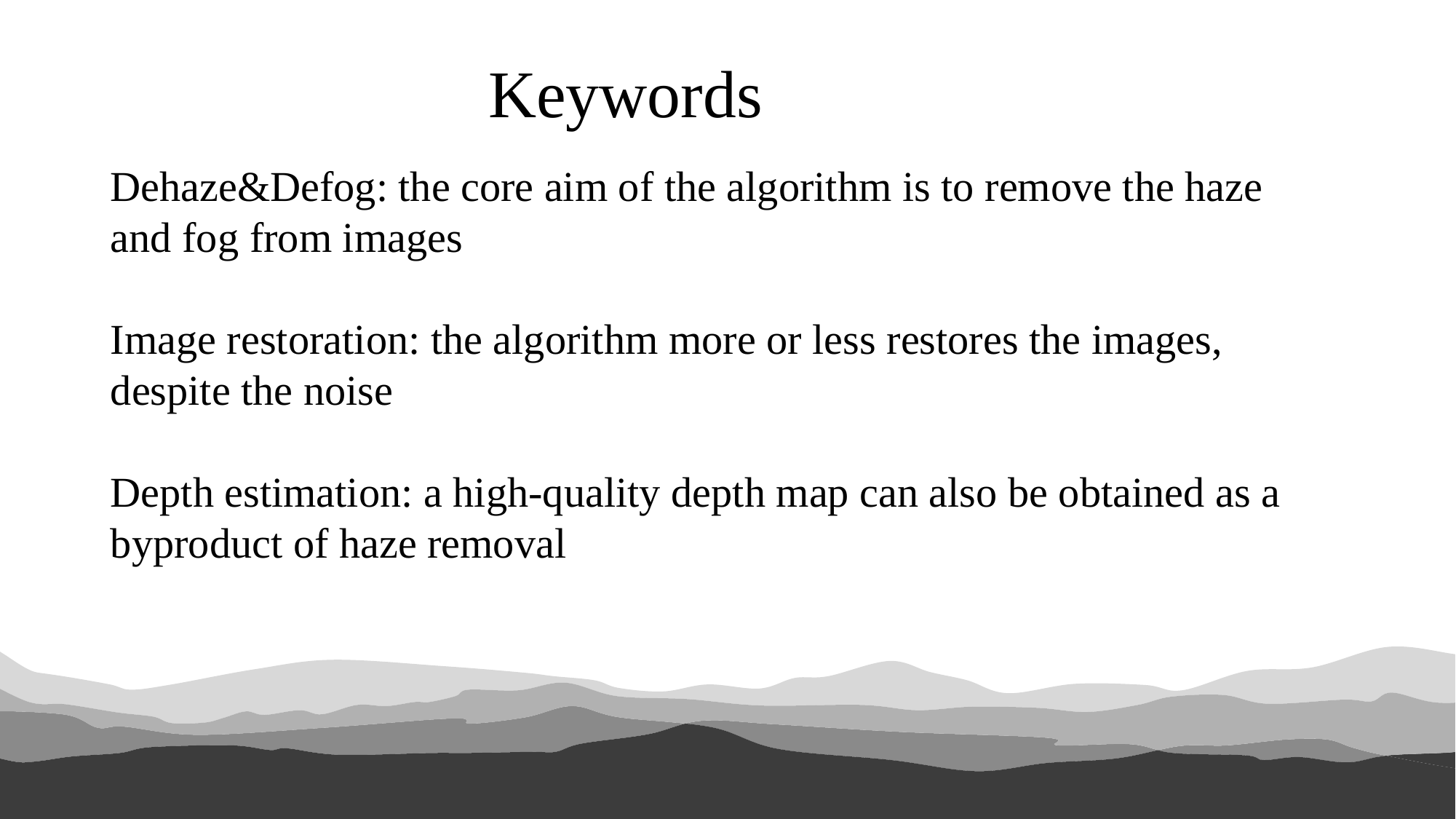

Keywords

Dehaze&Defog: the core aim of the algorithm is to remove the haze and fog from images

Image restoration: the algorithm more or less restores the images, despite the noise

Depth estimation: a high-quality depth map can also be obtained as a byproduct of haze removal